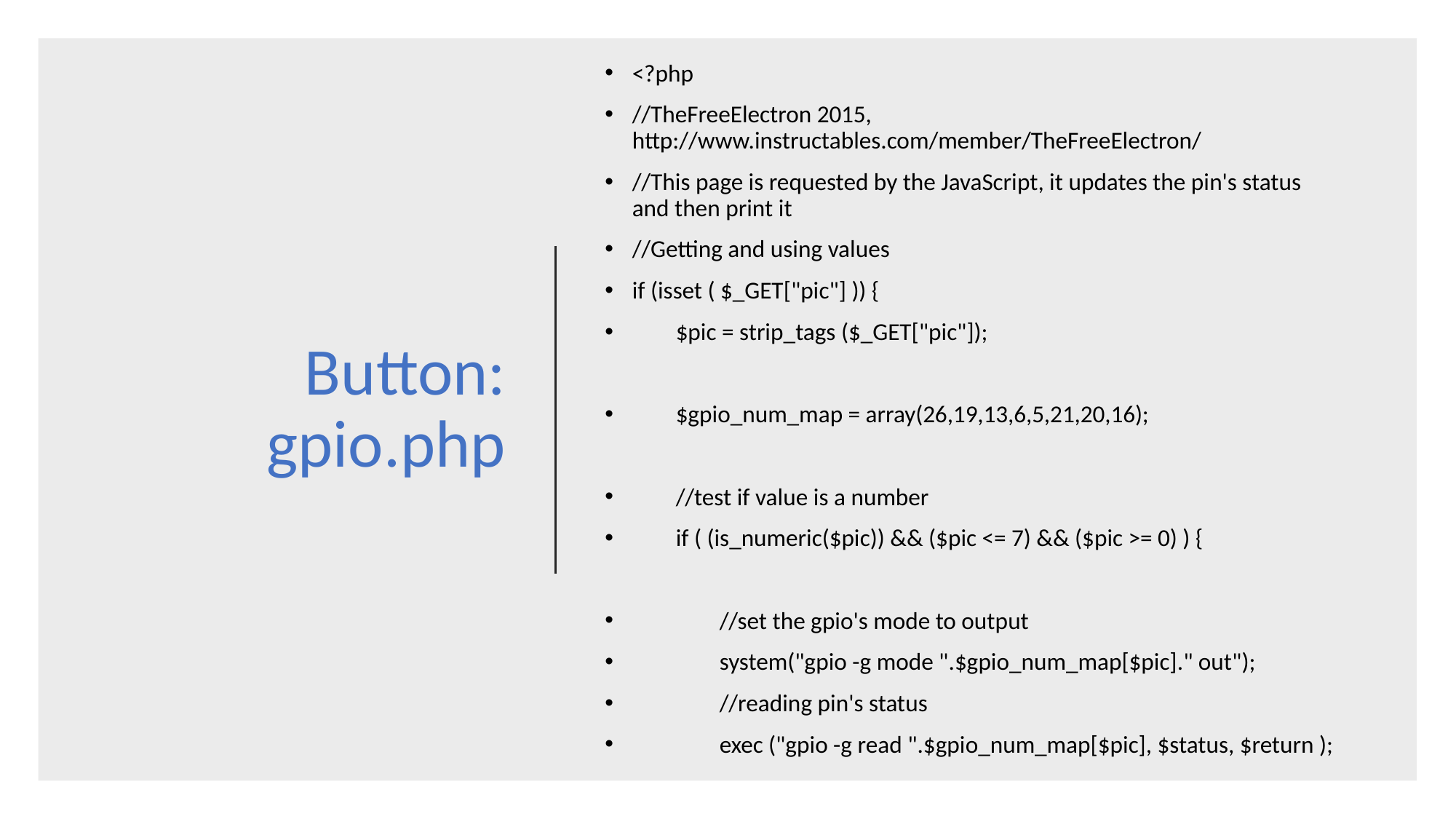

<?php
//TheFreeElectron 2015, http://www.instructables.com/member/TheFreeElectron/
//This page is requested by the JavaScript, it updates the pin's status and then print it
//Getting and using values
if (isset ( $_GET["pic"] )) {
        $pic = strip_tags ($_GET["pic"]);

        $gpio_num_map = array(26,19,13,6,5,21,20,16);

        //test if value is a number
        if ( (is_numeric($pic)) && ($pic <= 7) && ($pic >= 0) ) {

                //set the gpio's mode to output
                system("gpio -g mode ".$gpio_num_map[$pic]." out");
                //reading pin's status
                exec ("gpio -g read ".$gpio_num_map[$pic], $status, $return );

# Button: gpio.php